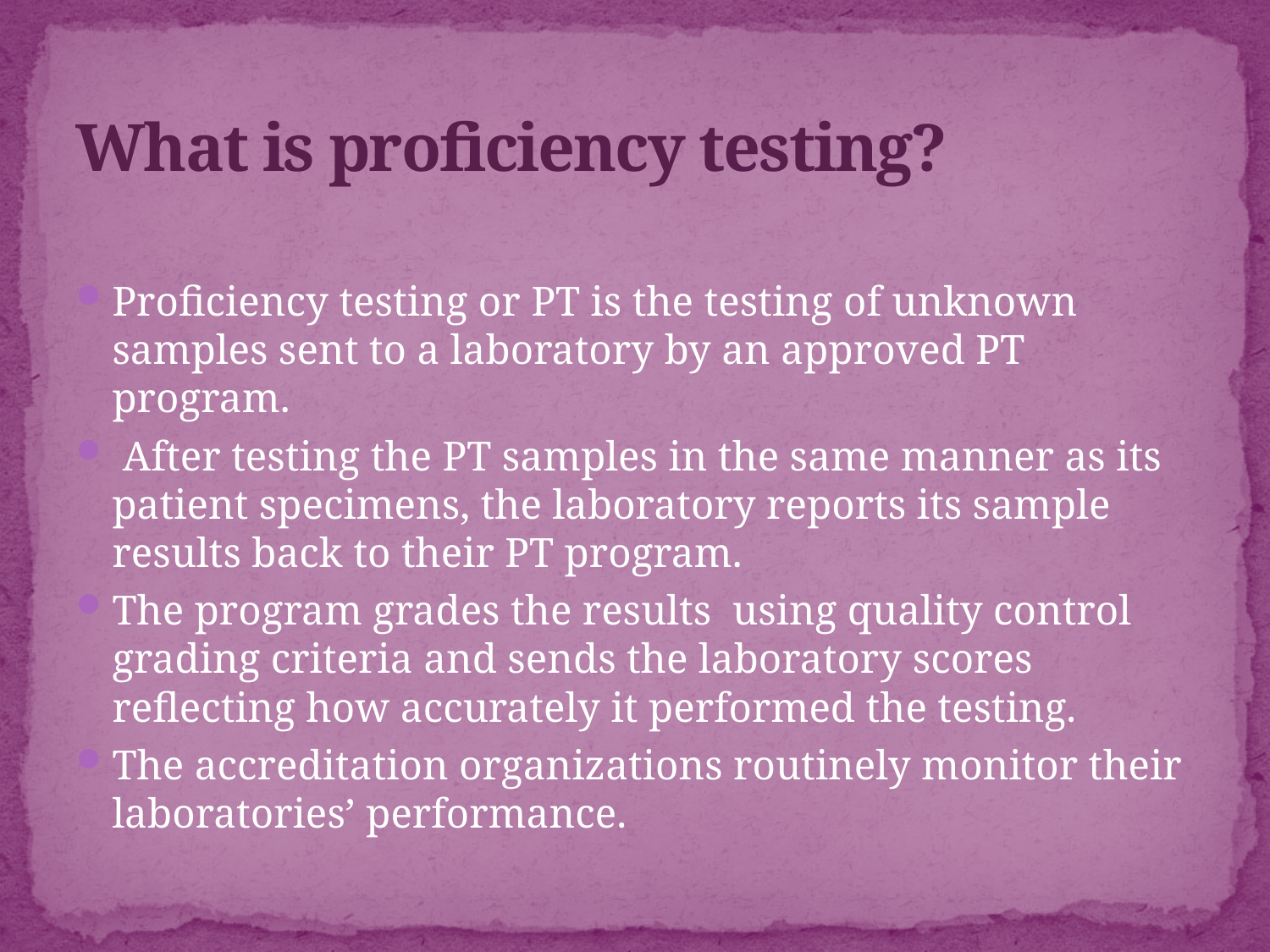

# What is proficiency testing?

Proficiency testing or PT is the testing of unknown samples sent to a laboratory by an approved PT program.
 After testing the PT samples in the same manner as its patient specimens, the laboratory reports its sample results back to their PT program.
The program grades the results  using quality control grading criteria and sends the laboratory scores reflecting how accurately it performed the testing.
The accreditation organizations routinely monitor their laboratories’ performance.